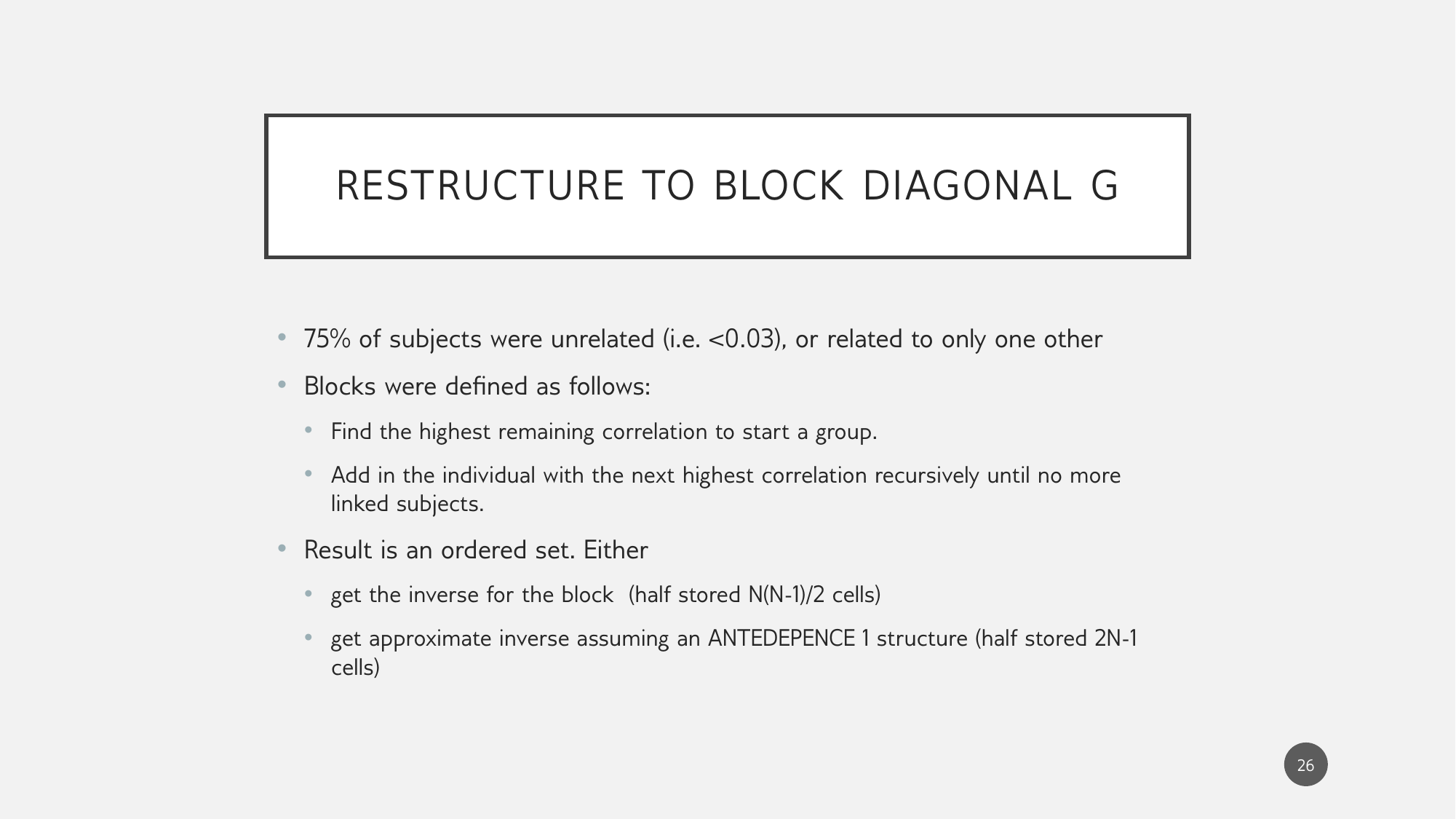

# Restructure to block diagonal G
75% of subjects were unrelated (i.e. <0.03), or related to only one other
Blocks were defined as follows:
Find the highest remaining correlation to start a group.
Add in the individual with the next highest correlation recursively until no more linked subjects.
Result is an ordered set. Either
get the inverse for the block  (half stored N(N-1)/2 cells)
get approximate inverse assuming an ANTEDEPENCE 1 structure (half stored 2N-1 cells)

26